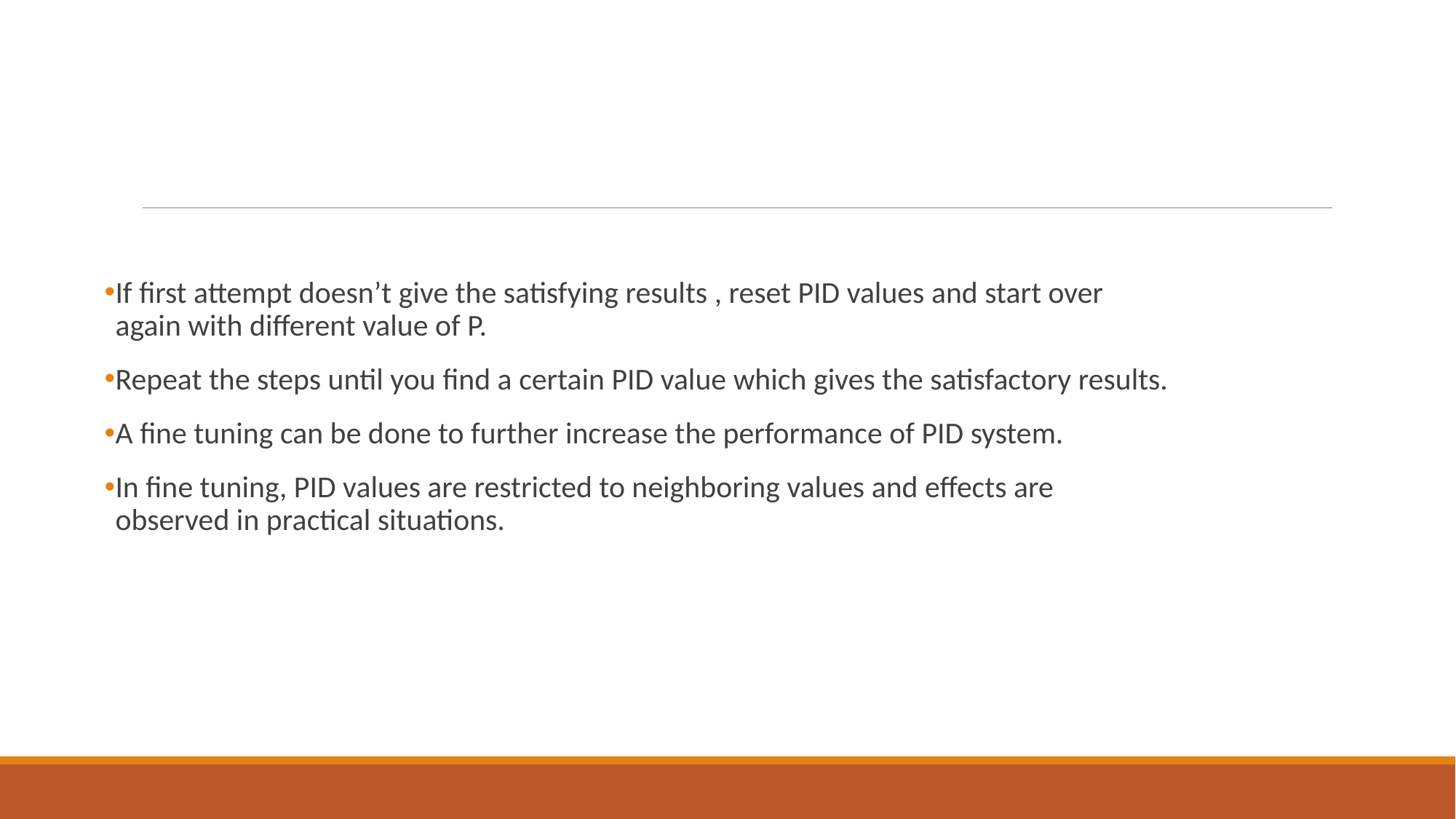

#
If first attempt doesn’t give the satisfying results , reset PID values and start over again with different value of P.
Repeat the steps until you find a certain PID value which gives the satisfactory results.
A fine tuning can be done to further increase the performance of PID system.
In fine tuning, PID values are restricted to neighboring values and effects are observed in practical situations.